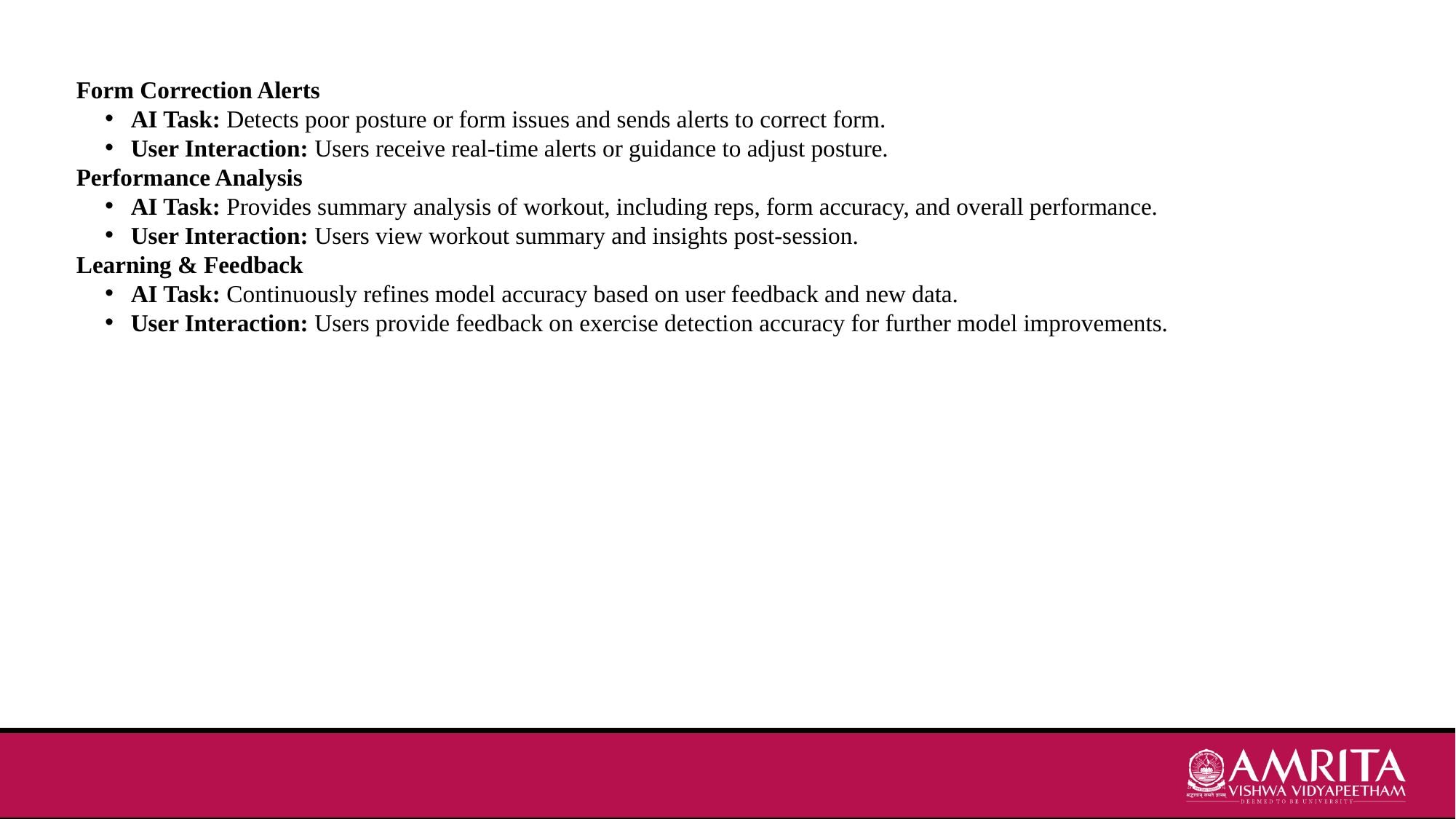

Form Correction Alerts
AI Task: Detects poor posture or form issues and sends alerts to correct form.
User Interaction: Users receive real-time alerts or guidance to adjust posture.
Performance Analysis
AI Task: Provides summary analysis of workout, including reps, form accuracy, and overall performance.
User Interaction: Users view workout summary and insights post-session.
Learning & Feedback
AI Task: Continuously refines model accuracy based on user feedback and new data.
User Interaction: Users provide feedback on exercise detection accuracy for further model improvements.